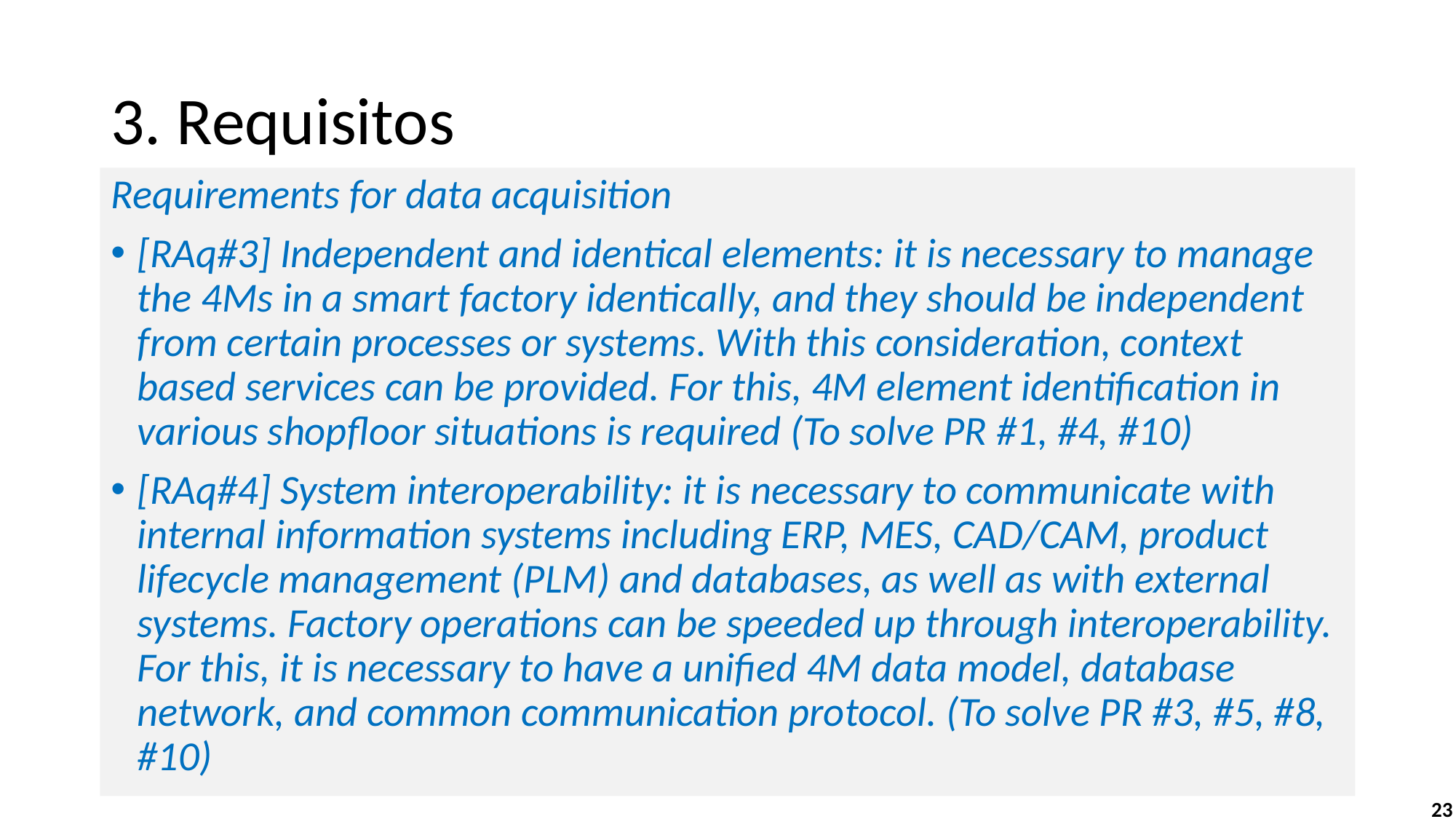

# 3. Requisitos
Requirements for data acquisition
[RAq#3] Independent and identical elements: it is necessary to manage the 4Ms in a smart factory identically, and they should be independent from certain processes or systems. With this consideration, context based services can be provided. For this, 4M element identification in various shopfloor situations is required (To solve PR #1, #4, #10)
[RAq#4] System interoperability: it is necessary to communicate with internal information systems including ERP, MES, CAD/CAM, product lifecycle management (PLM) and databases, as well as with external systems. Factory operations can be speeded up through interoperability. For this, it is necessary to have a unified 4M data model, database network, and common communication protocol. (To solve PR #3, #5, #8, #10)